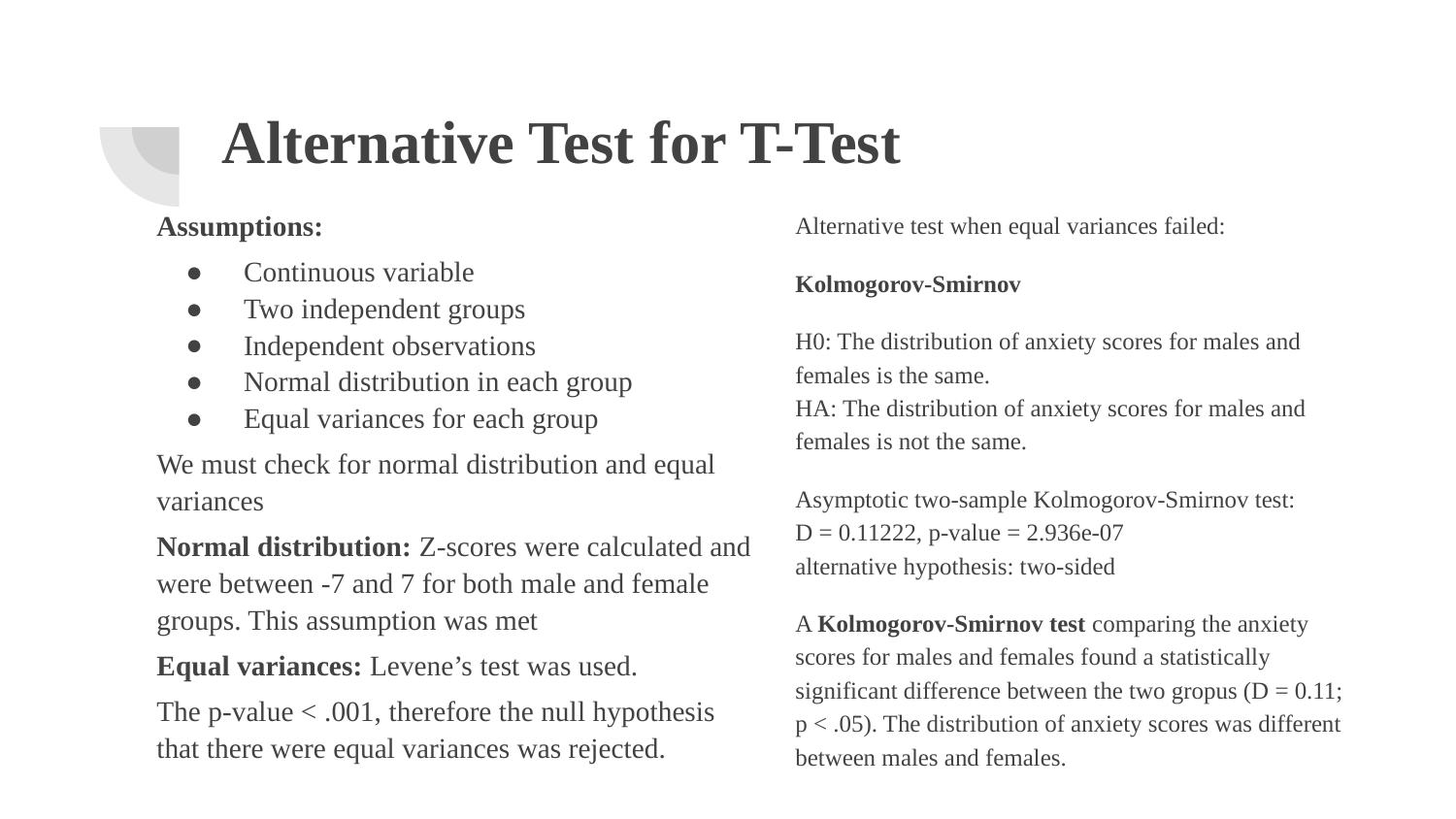

# Alternative Test for T-Test
Assumptions:
Continuous variable
Two independent groups
Independent observations
Normal distribution in each group
Equal variances for each group
We must check for normal distribution and equal variances
Normal distribution: Z-scores were calculated and were between -7 and 7 for both male and female groups. This assumption was met
Equal variances: Levene’s test was used.
The p-value < .001, therefore the null hypothesis that there were equal variances was rejected.

Alternative test when equal variances failed:
Kolmogorov-Smirnov
H0: The distribution of anxiety scores for males and females is the same.
HA: The distribution of anxiety scores for males and females is not the same.
Asymptotic two-sample Kolmogorov-Smirnov test:
D = 0.11222, p-value = 2.936e-07
alternative hypothesis: two-sided
A Kolmogorov-Smirnov test comparing the anxiety scores for males and females found a statistically significant difference between the two gropus (D = 0.11; p < .05). The distribution of anxiety scores was different between males and females.

\